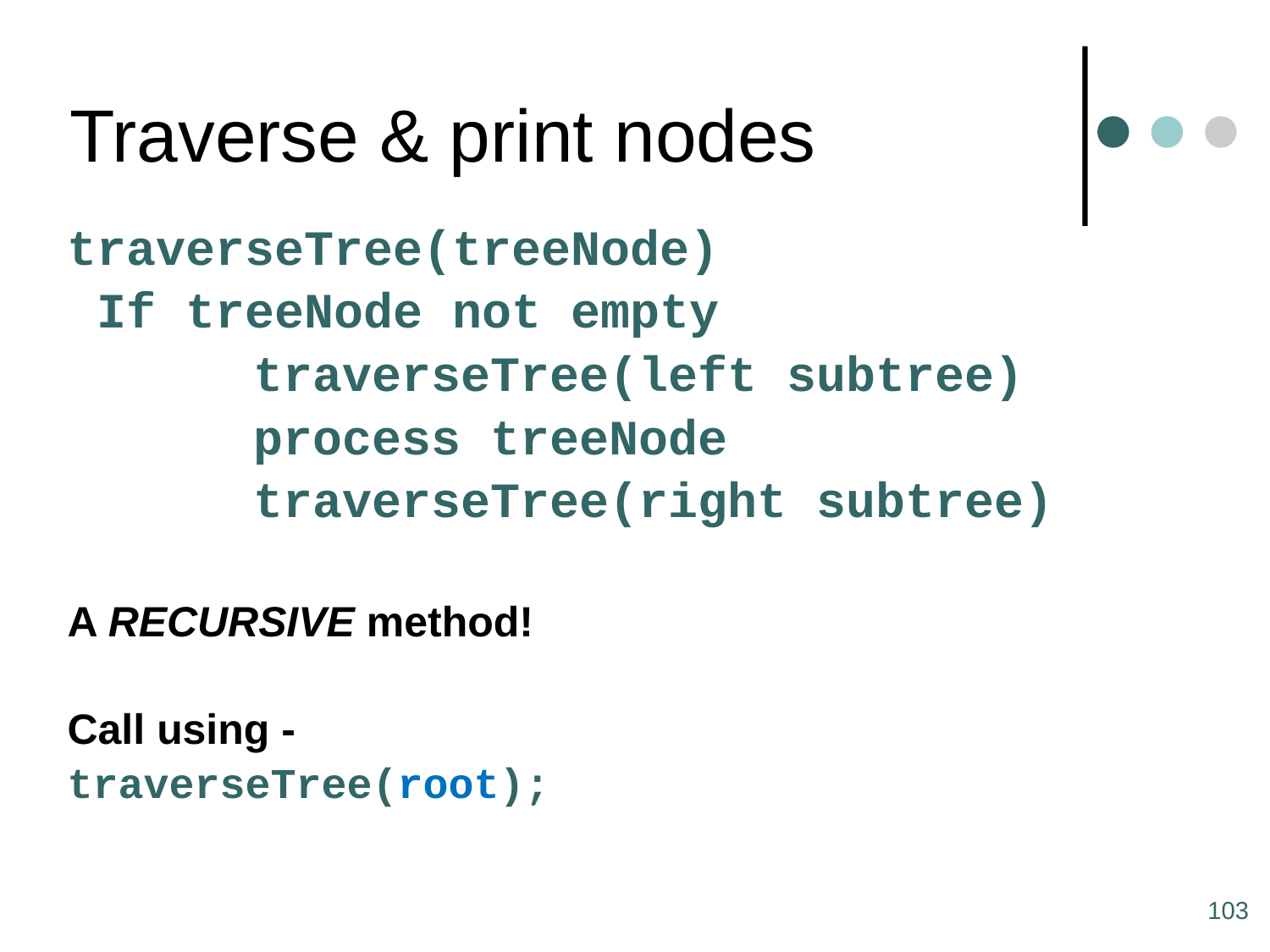

# Traverse & print nodes
traverseTree(treeNode)
 If treeNode not empty
 	  traverseTree(left subtree)
 	  process treeNode
 	  traverseTree(right subtree)

A RECURSIVE method!

Call using -
traverseTree(root);

103